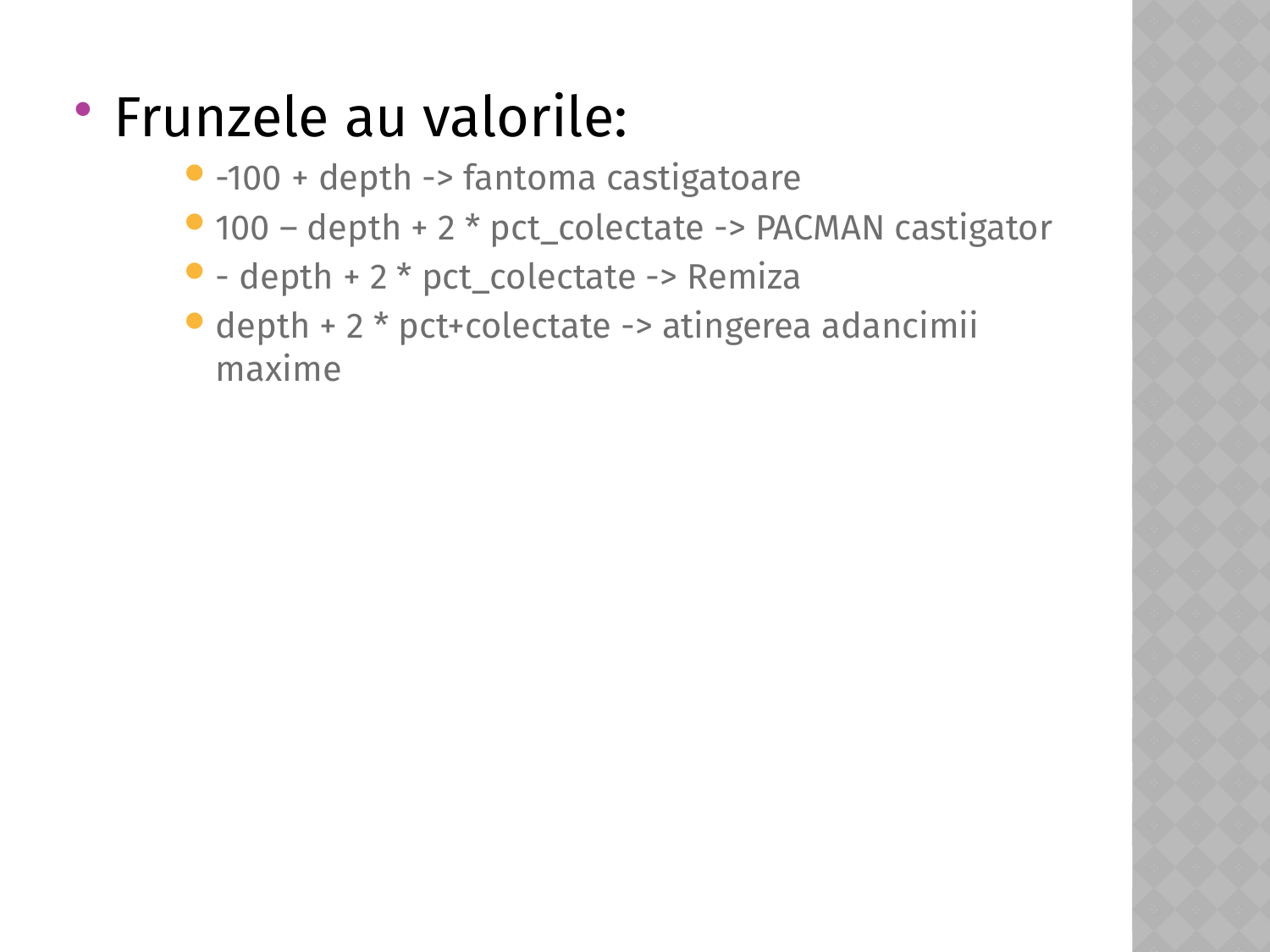

Frunzele au valorile:
-100 + depth -> fantoma castigatoare
100 – depth + 2 * pct_colectate -> PACMAN castigator
- depth + 2 * pct_colectate -> Remiza
depth + 2 * pct+colectate -> atingerea adancimii maxime